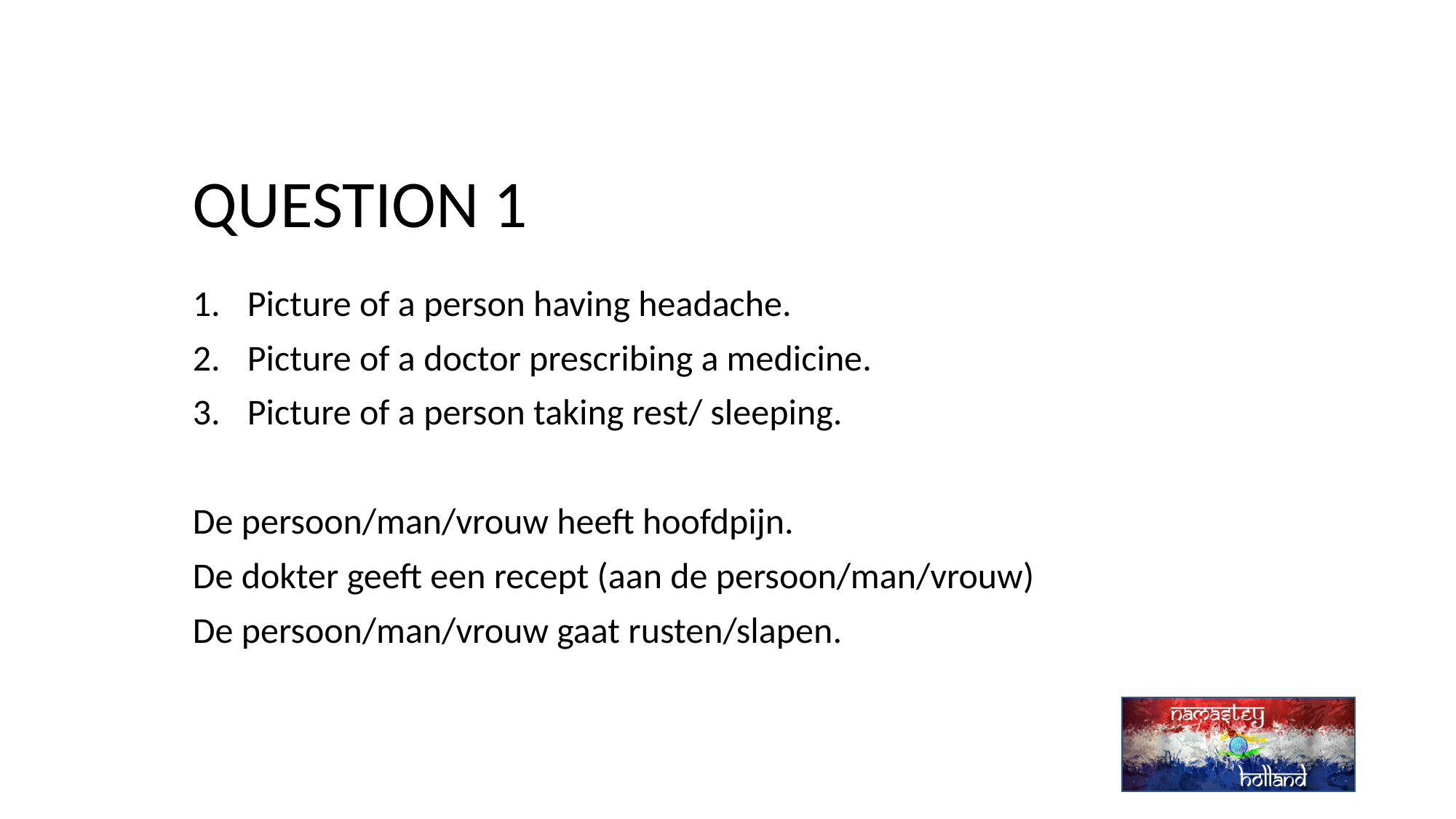

# QUESTION 1
Picture of a person having headache.
Picture of a doctor prescribing a medicine.
Picture of a person taking rest/ sleeping.

De persoon/man/vrouw heeft hoofdpijn.
De dokter geeft een recept (aan de persoon/man/vrouw)
De persoon/man/vrouw gaat rusten/slapen.